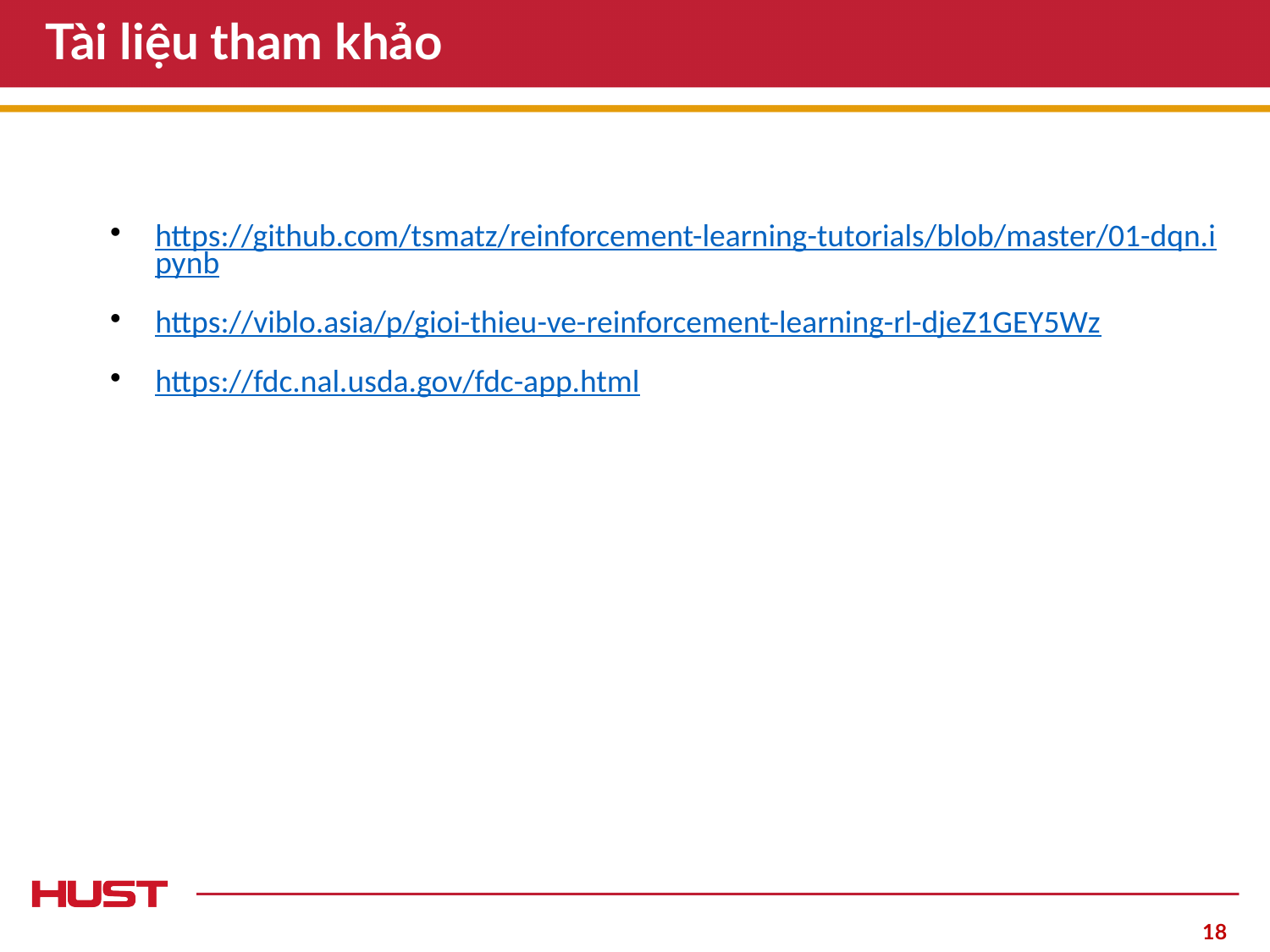

# Tài liệu tham khảo
https://github.com/tsmatz/reinforcement-learning-tutorials/blob/master/01-dqn.ipynb
https://viblo.asia/p/gioi-thieu-ve-reinforcement-learning-rl-djeZ1GEY5Wz
https://fdc.nal.usda.gov/fdc-app.html

18